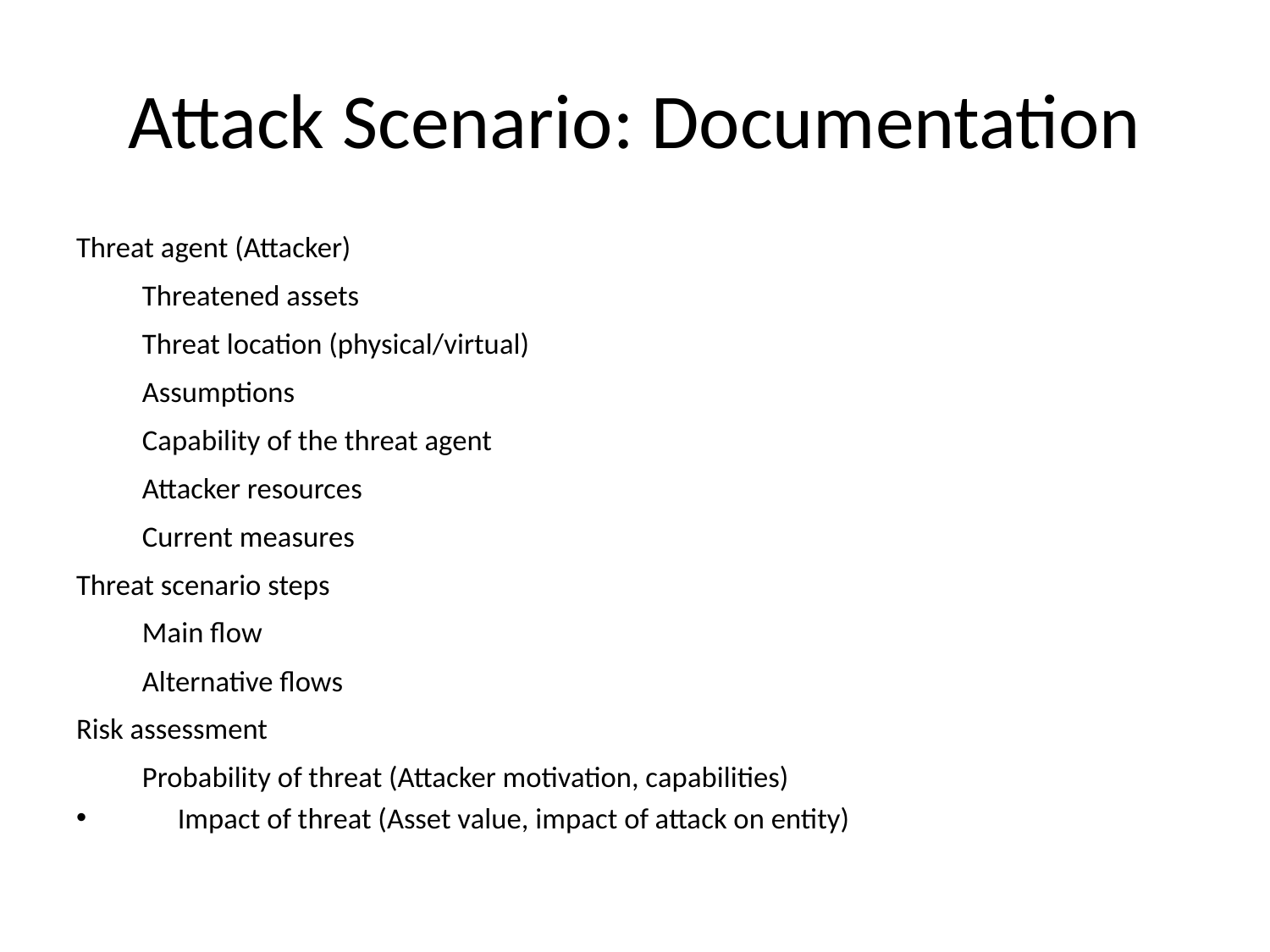

# Attack Scenario: Documentation
Threat agent (Attacker)
	Threatened assets
	Threat location (physical/virtual)
	Assumptions
	Capability of the threat agent
	Attacker resources
	Current measures
Threat scenario steps
	Main flow
	Alternative flows
Risk assessment
	Probability of threat (Attacker motivation, capabilities)
	Impact of threat (Asset value, impact of attack on entity)